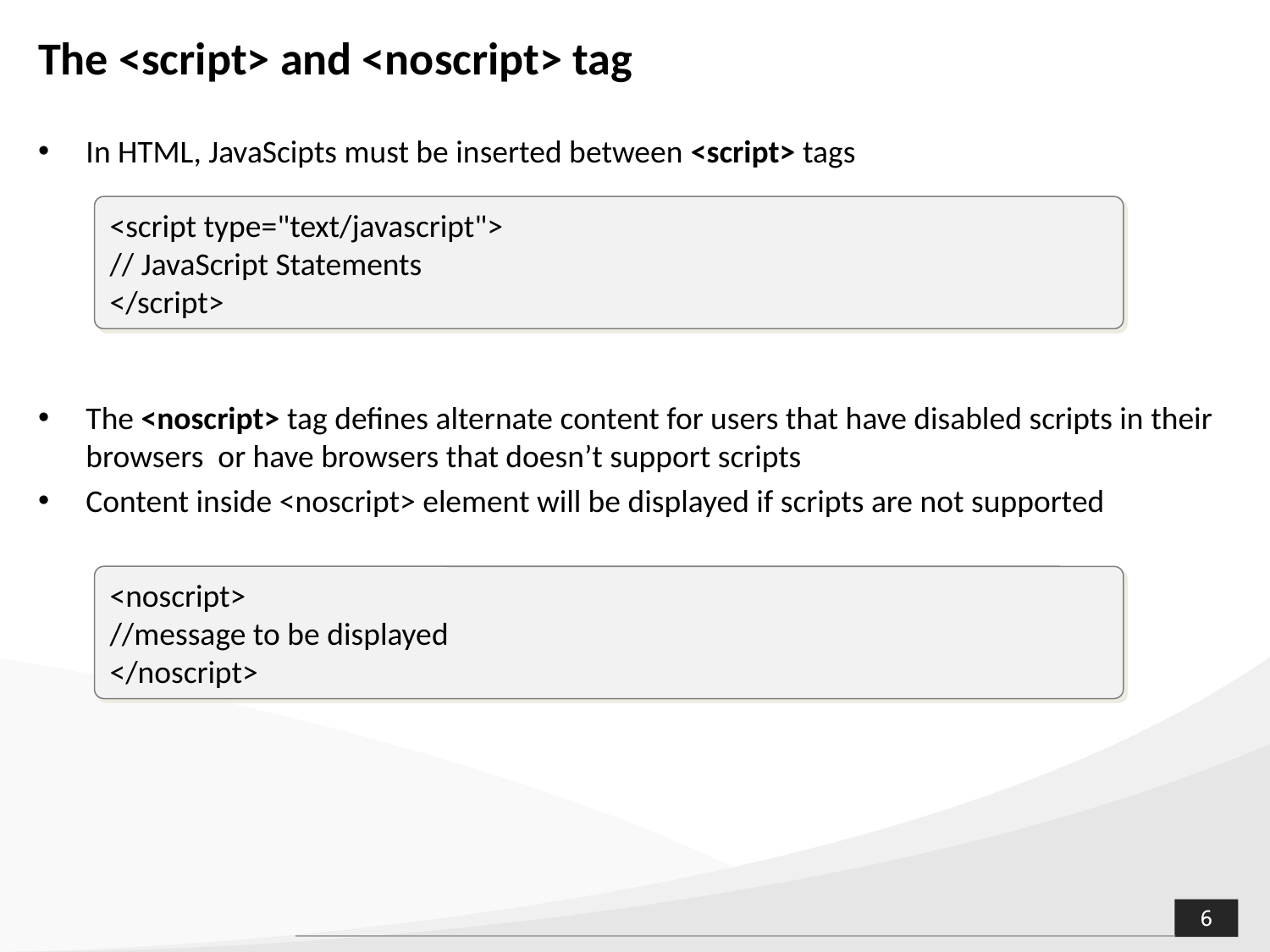

# The <script> and <noscript> tag
In HTML, JavaScipts must be inserted between <script> tags

The <noscript> tag defines alternate content for users that have disabled scripts in their browsers  or have browsers that doesn’t support scripts
Content inside <noscript> element will be displayed if scripts are not supported

<script type="text/javascript">
// JavaScript Statements
</script>
<noscript>
//message to be displayed
</noscript>